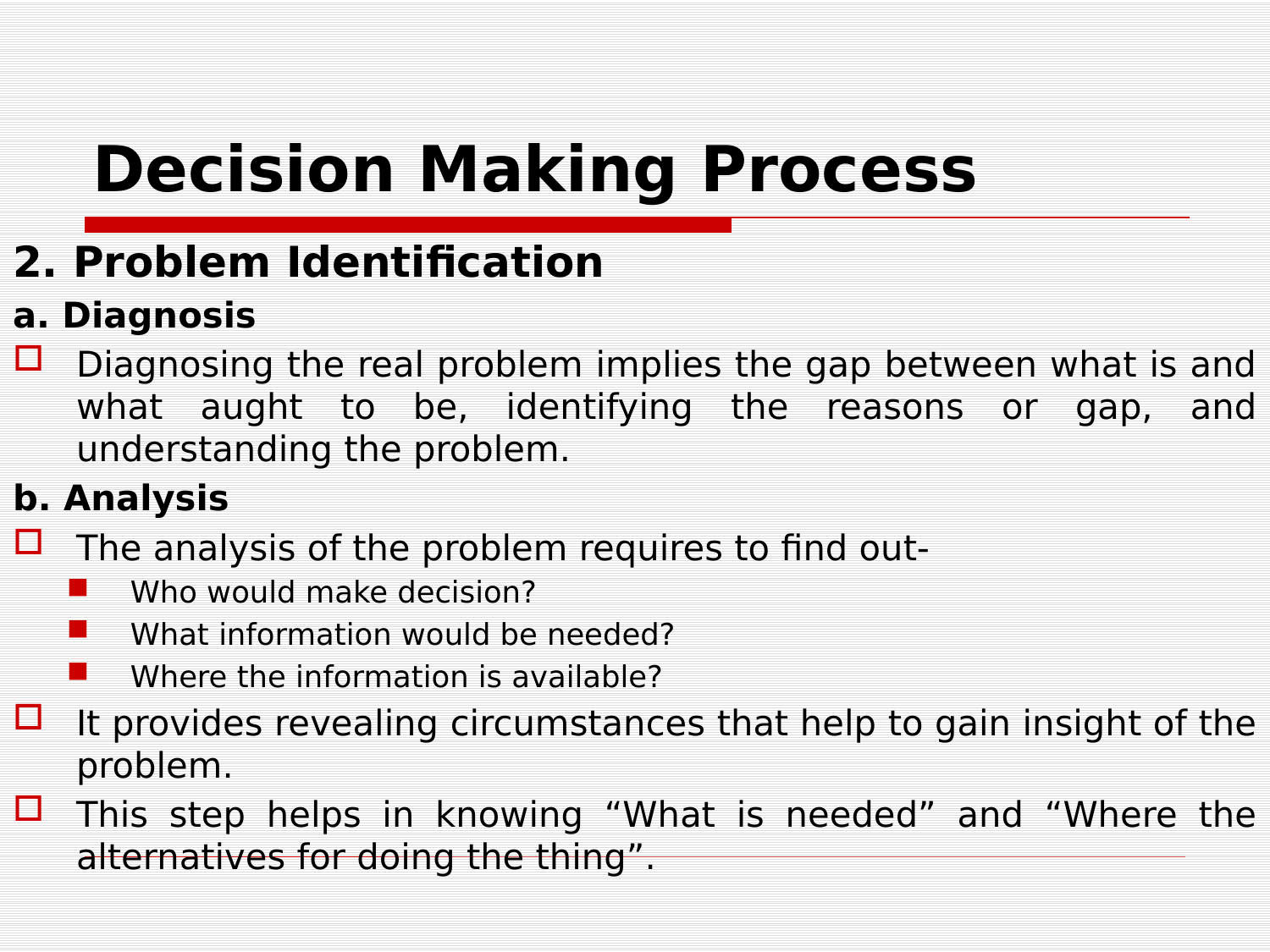

# Decision Making Process
2. Problem Identification
a. Diagnosis
Diagnosing the real problem implies the gap between what is and what aught to be, identifying the reasons or gap, and understanding the problem.
b. Analysis
The analysis of the problem requires to find out-
Who would make decision?
What information would be needed?
Where the information is available?
It provides revealing circumstances that help to gain insight of the problem.
This step helps in knowing “What is needed” and “Where the alternatives for doing the thing”.